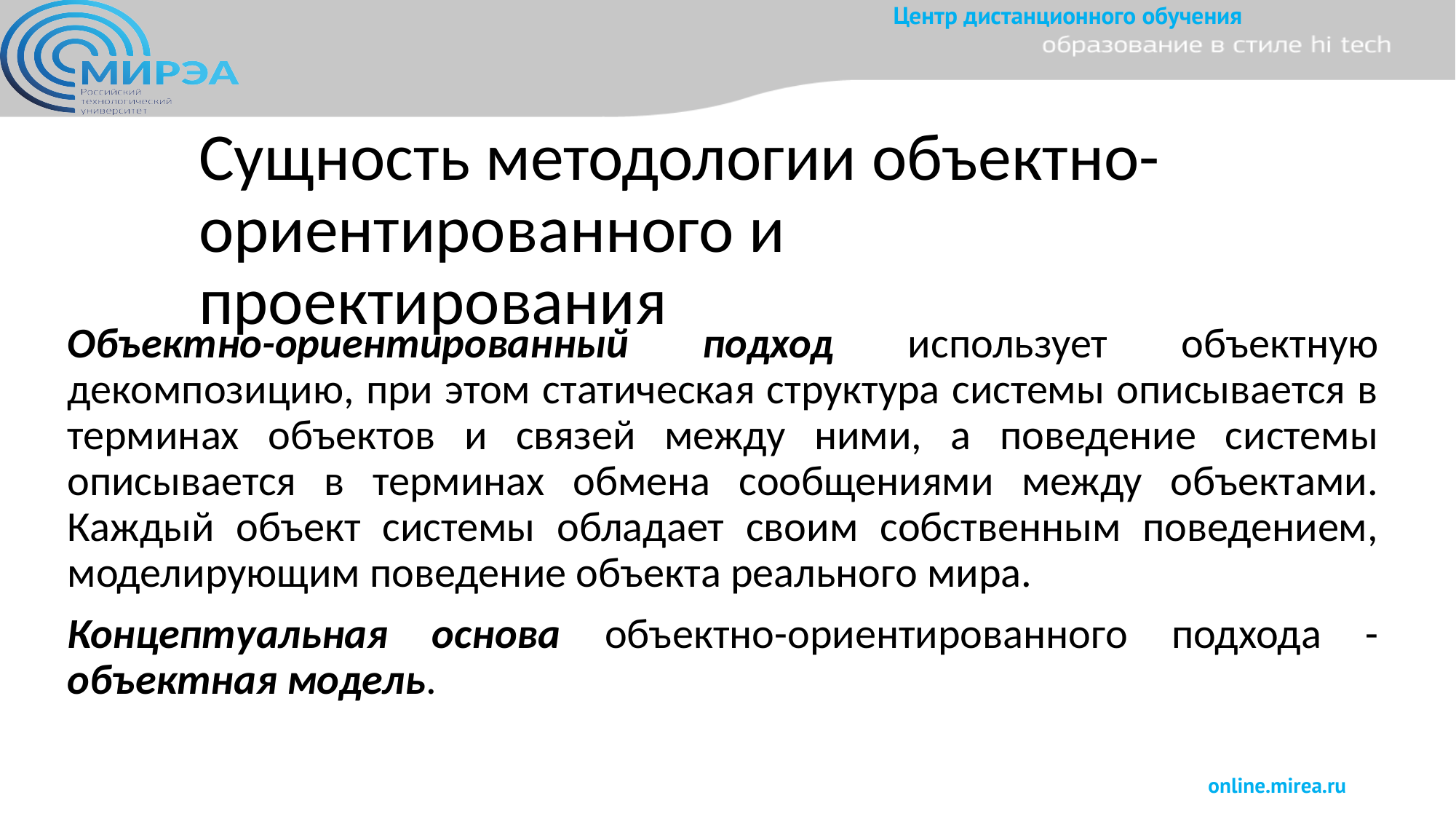

# Сущность методологии объектно-ориентированного и проектирования
Объектно-ориентированный подход использует объектную декомпозицию, при этом статическая структура системы описывается в терминах объектов и связей между ними, а поведение системы описывается в терминах обмена сообщениями между объектами. Каждый объект системы обладает своим собственным поведением, моделирующим поведение объекта реального мира.
Концептуальная основа объектно-ориентированного подхода - объектная модель.